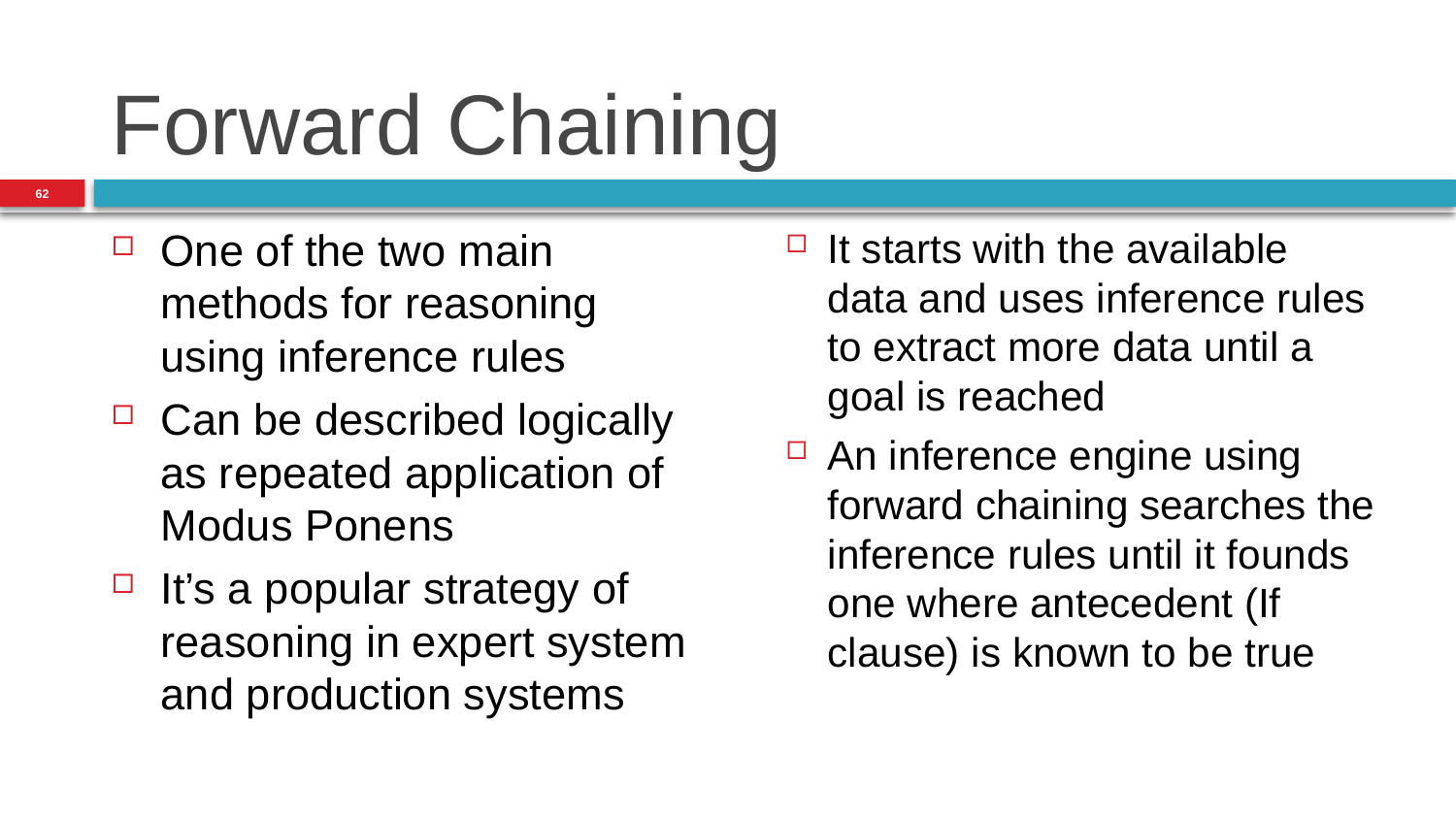

# Forward Chaining
62
It starts with the available data and uses inference rules to extract more data until a goal is reached
An inference engine using forward chaining searches the inference rules until it founds one where antecedent (If clause) is known to be true

One of the two main methods for reasoning using inference rules
Can be described logically as repeated application of Modus Ponens
It’s a popular strategy of reasoning in expert system and production systems